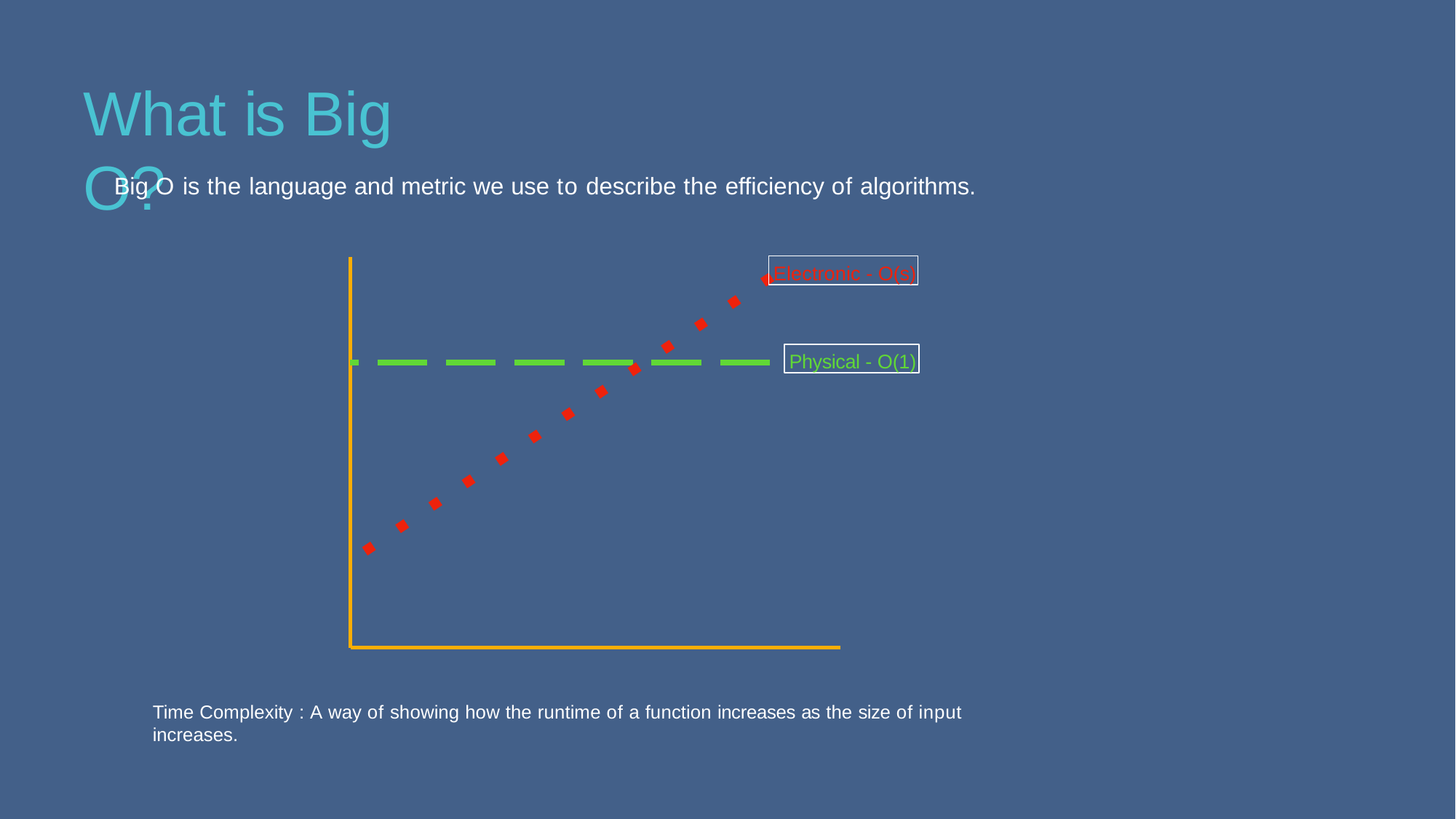

# What is Big O?
Big O is the language and metric we use to describe the efficiency of algorithms.
Electronic - O(s)

Physical - O(1)
Time Complexity : A way of showing how the runtime of a function increases as the size of input increases.